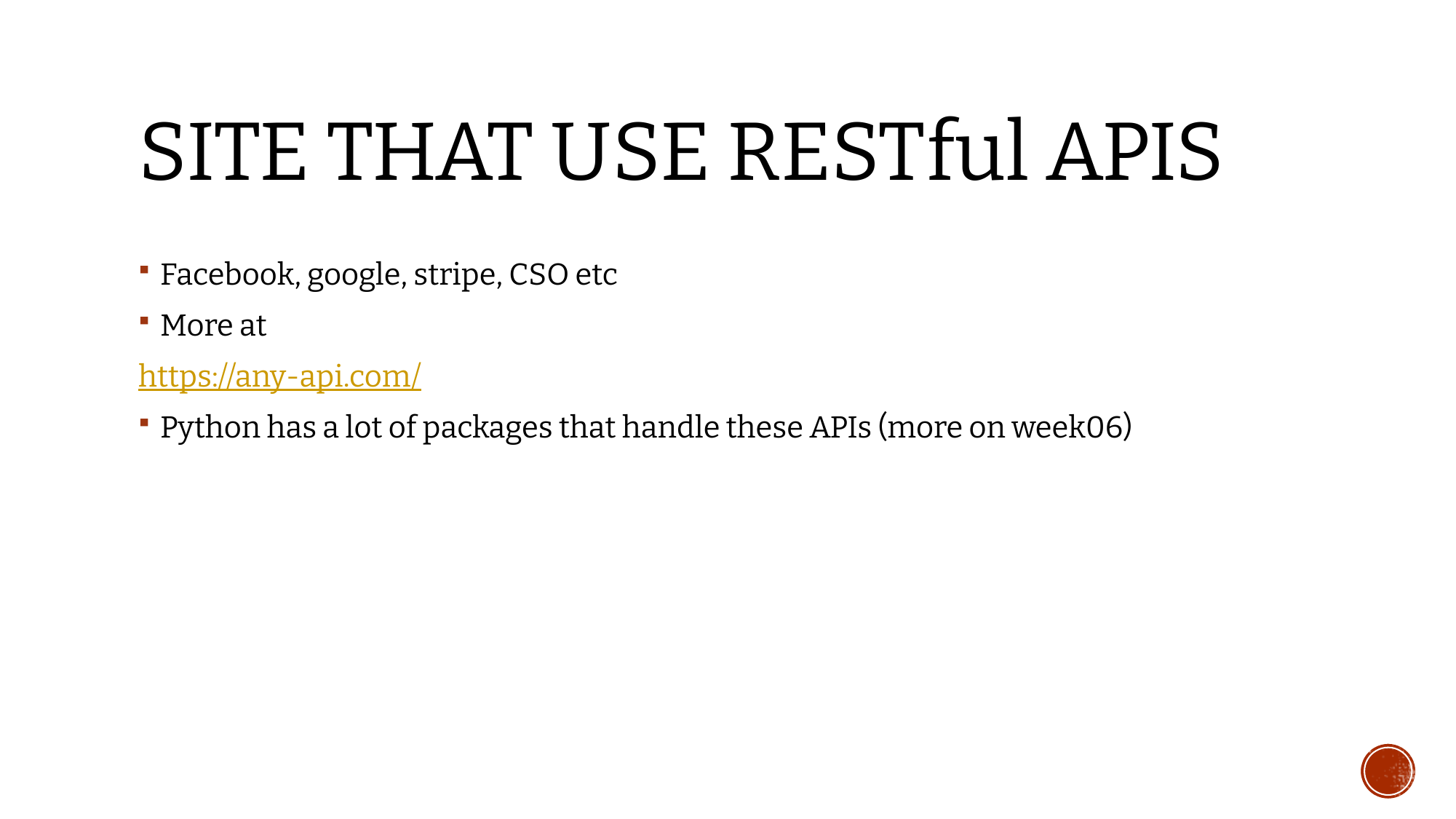

# Site that use RESTful APIs
Facebook, google, stripe, CSO etc
More at
https://any-api.com/
Python has a lot of packages that handle these APIs (more on week06)